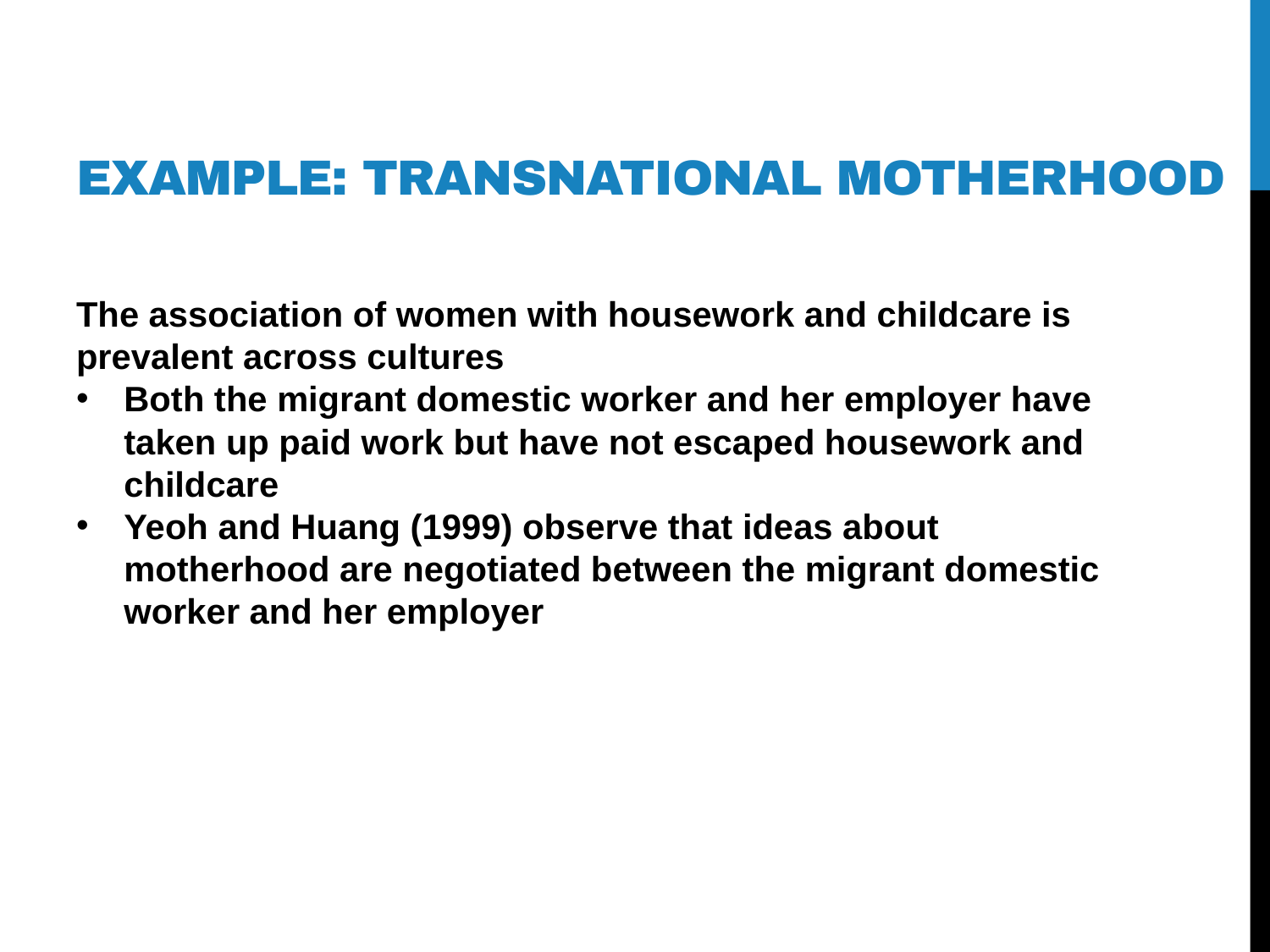

# Example: Transnational motherhood

The association of women with housework and childcare is prevalent across cultures
Both the migrant domestic worker and her employer have taken up paid work but have not escaped housework and childcare
Yeoh and Huang (1999) observe that ideas about motherhood are negotiated between the migrant domestic worker and her employer